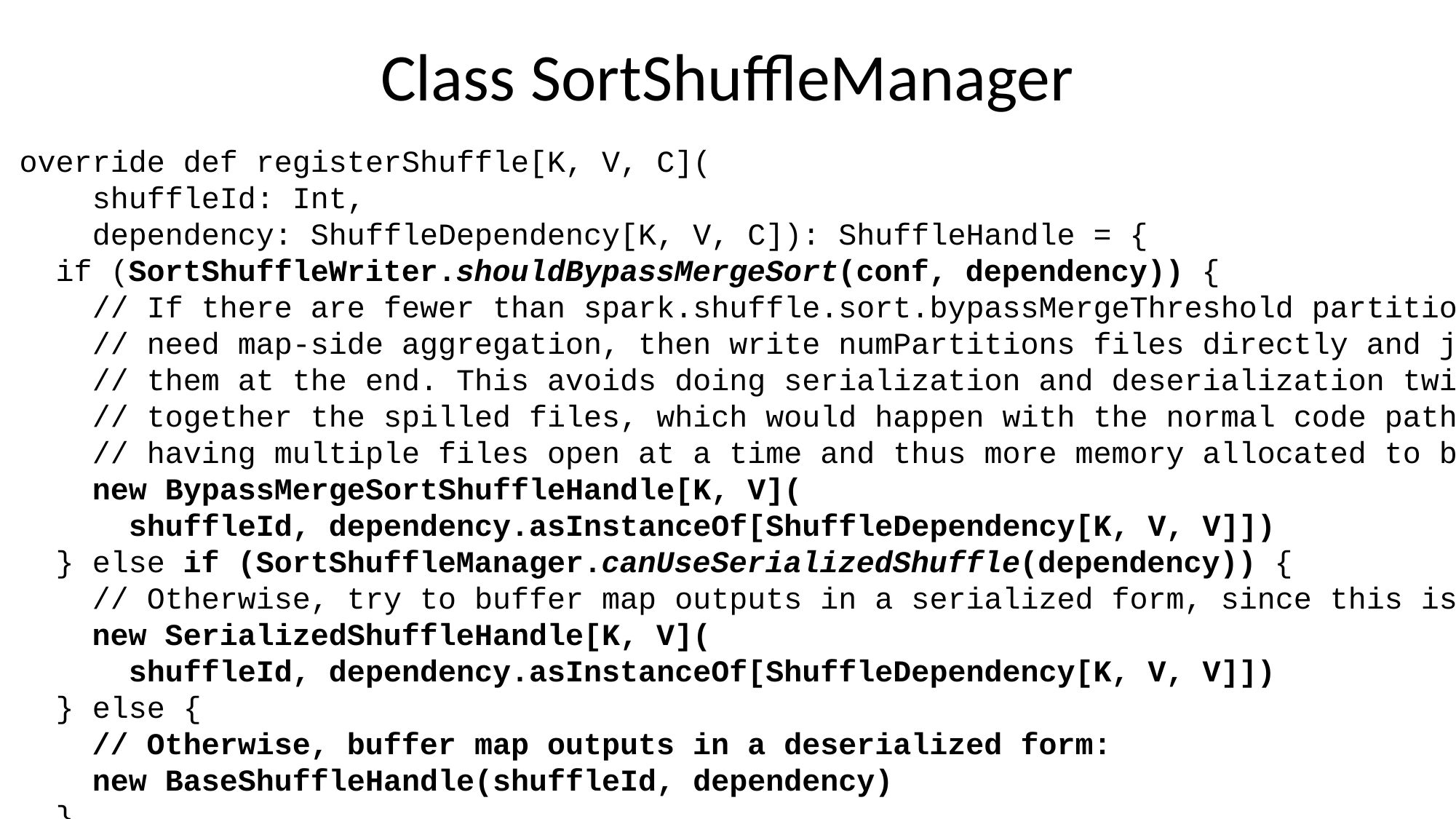

# Class SortShuffleManager
override def registerShuffle[K, V, C](
    shuffleId: Int,
    dependency: ShuffleDependency[K, V, C]): ShuffleHandle = {
  if (SortShuffleWriter.shouldBypassMergeSort(conf, dependency)) {
    // If there are fewer than spark.shuffle.sort.bypassMergeThreshold partitions and we don't
    // need map-side aggregation, then write numPartitions files directly and just concatenate
    // them at the end. This avoids doing serialization and deserialization twice to merge
    // together the spilled files, which would happen with the normal code path. The downside is
    // having multiple files open at a time and thus more memory allocated to buffers.
    new BypassMergeSortShuffleHandle[K, V](
      shuffleId, dependency.asInstanceOf[ShuffleDependency[K, V, V]])
  } else if (SortShuffleManager.canUseSerializedShuffle(dependency)) {
    // Otherwise, try to buffer map outputs in a serialized form, since this is more efficient:
    new SerializedShuffleHandle[K, V](
      shuffleId, dependency.asInstanceOf[ShuffleDependency[K, V, V]])
  } else {
    // Otherwise, buffer map outputs in a deserialized form:
    new BaseShuffleHandle(shuffleId, dependency)
  }